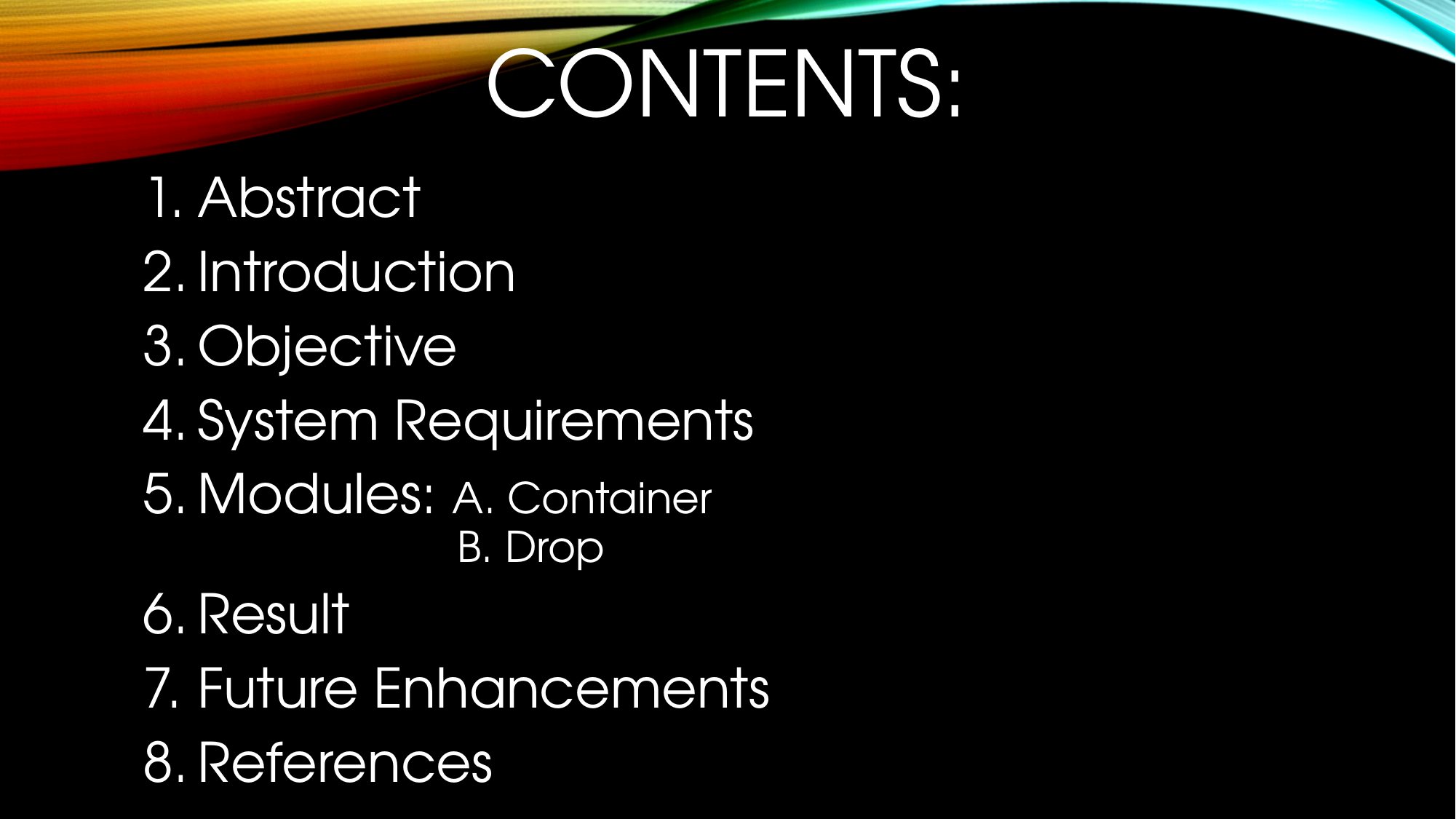

# Contents:
Abstract
Introduction
Objective
System Requirements
Modules: A. Container
                      B. Drop
Result
Future Enhancements
References